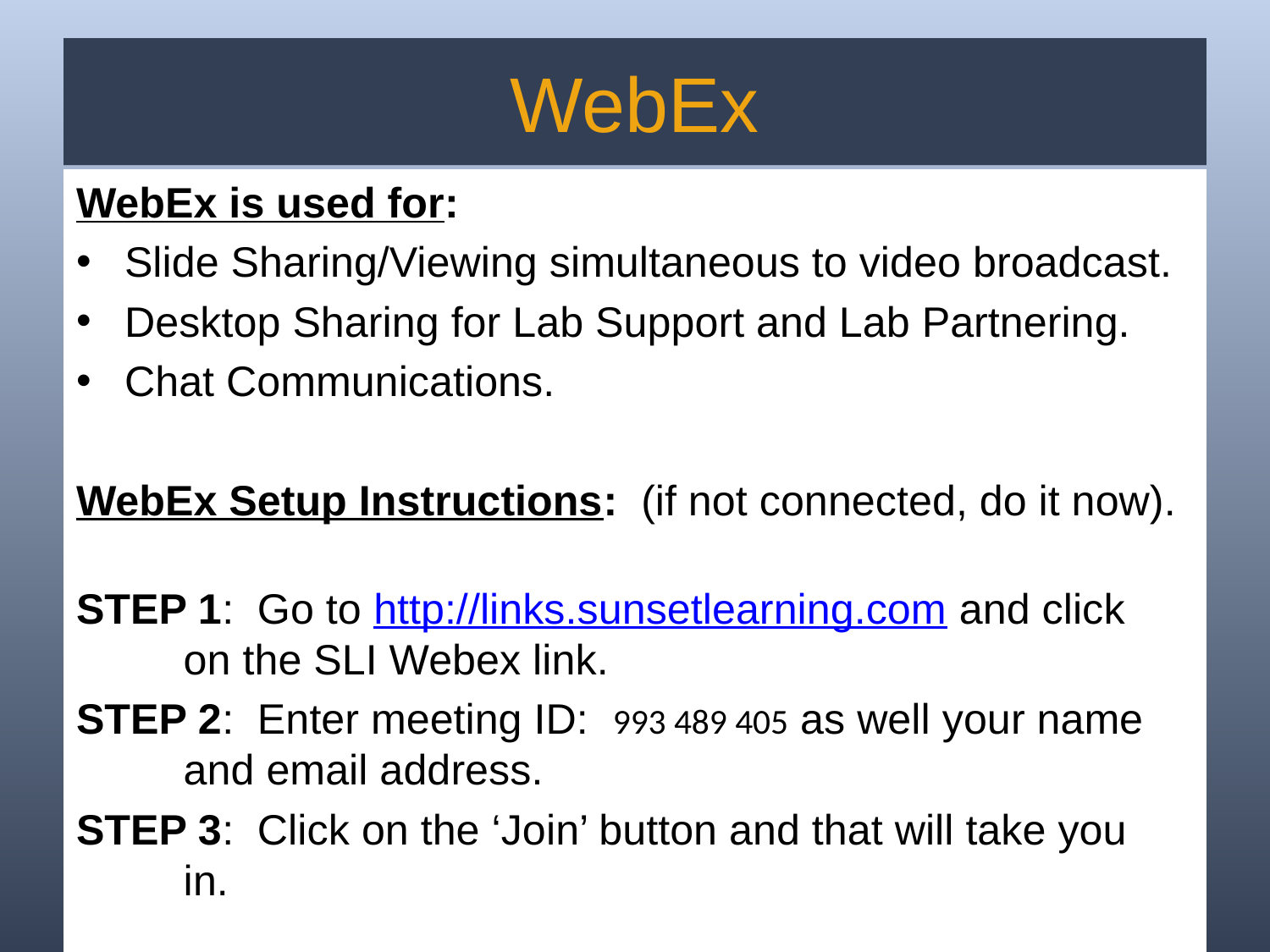

# WebEx
WebEx is used for:
Slide Sharing/Viewing simultaneous to video broadcast.
Desktop Sharing for Lab Support and Lab Partnering.
Chat Communications.

WebEx Setup Instructions:  (if not connected, do it now).

STEP 1:  Go to http://links.sunsetlearning.com and click     	     on the SLI Webex link.
STEP 2:  Enter meeting ID:  993 489 405 as well your name 	     and email address.
STEP 3:  Click on the ‘Join’ button and that will take you 	     in.